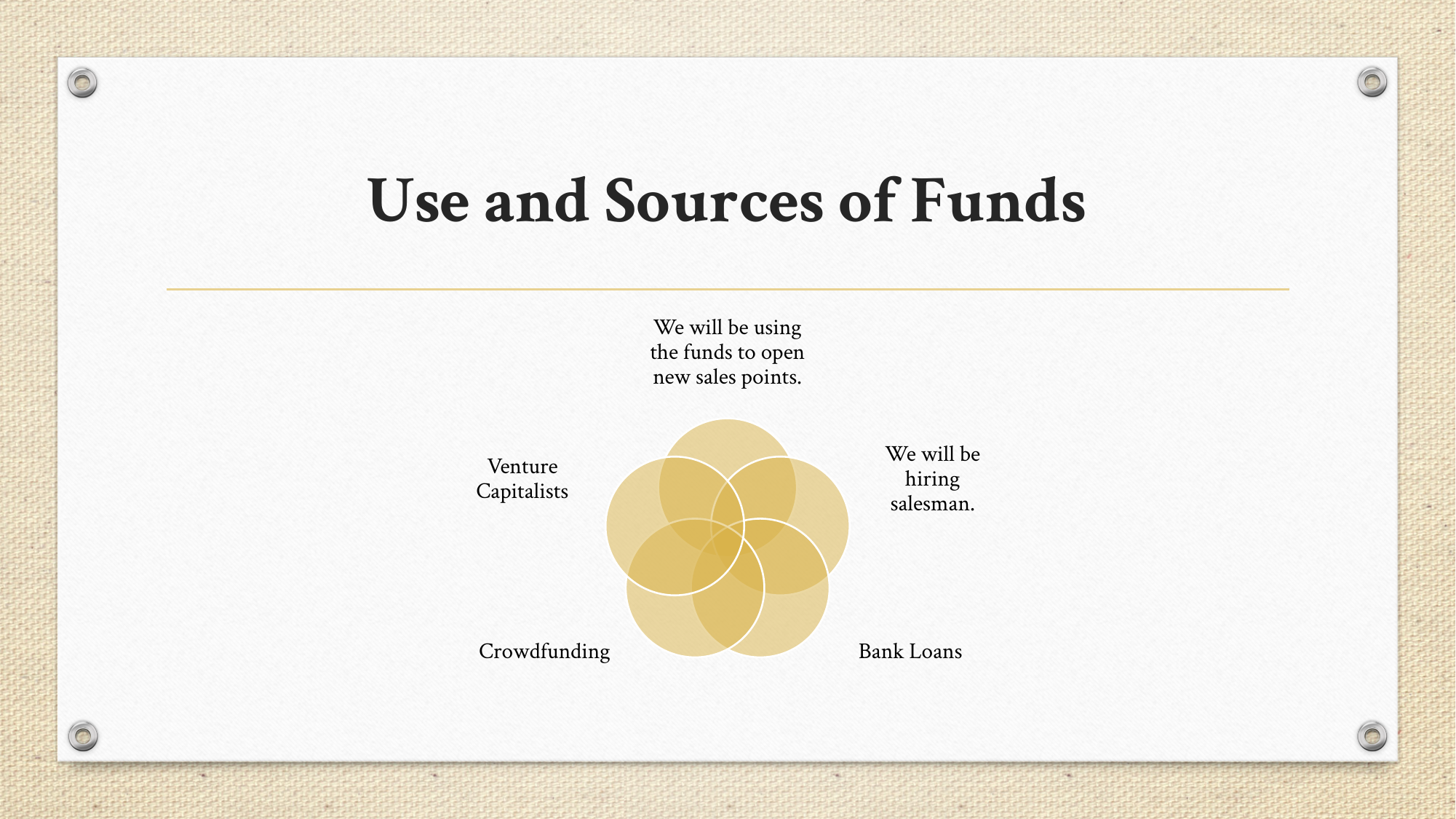

# Use and Sources of Funds
We will be using the funds to open new sales points.
We will be hiring salesman.
Bank Loans
Crowdfunding
Venture Capitalists